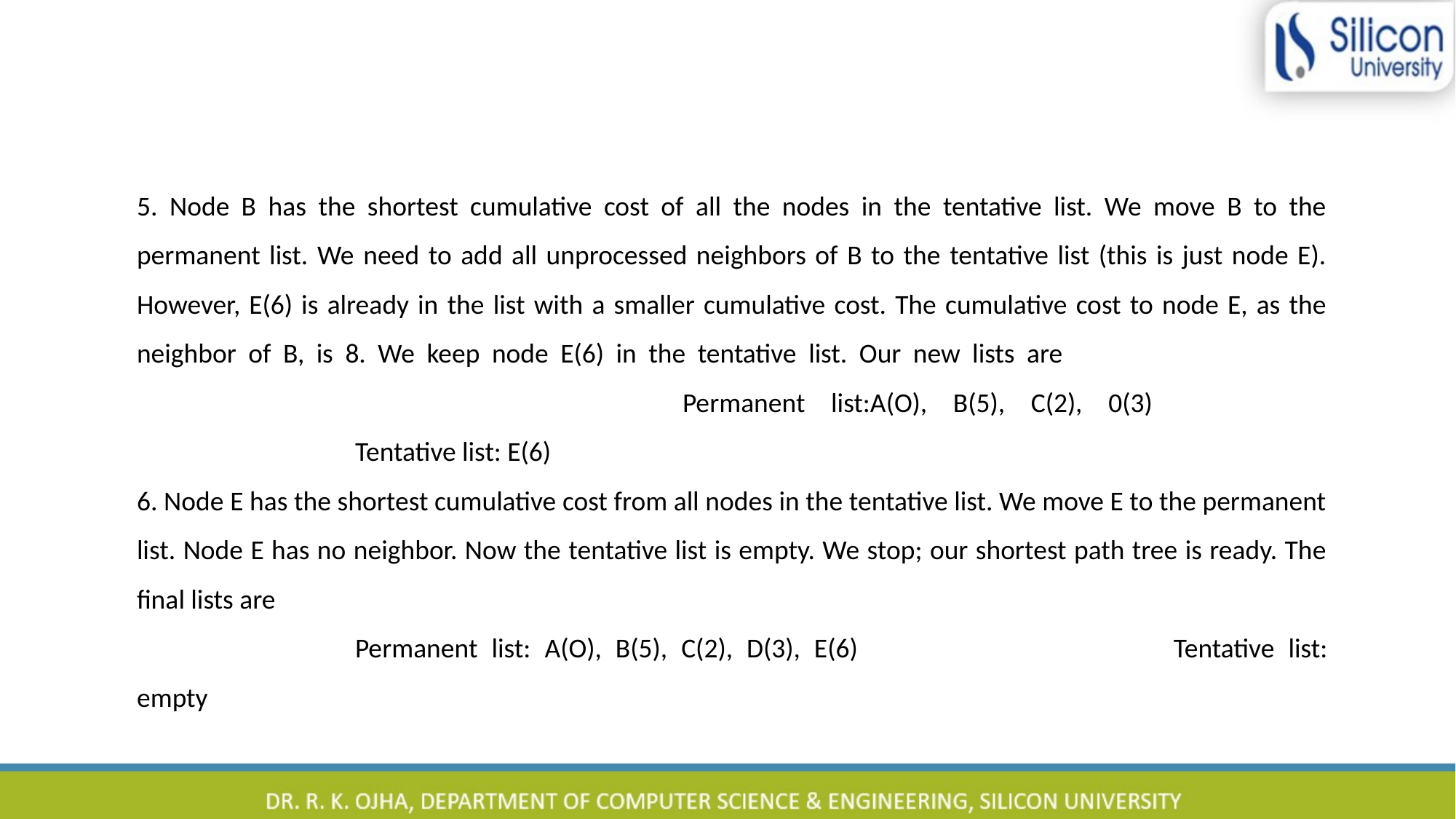

5. Node B has the shortest cumulative cost of all the nodes in the tentative list. We move B to the permanent list. We need to add all unprocessed neighbors of B to the tentative list (this is just node E). However, E(6) is already in the list with a smaller cumulative cost. The cumulative cost to node E, as the neighbor of B, is 8. We keep node E(6) in the tentative list. Our new lists are 								Permanent list:A(O), B(5), C(2), 0(3) 				Tentative list: E(6)
6. Node E has the shortest cumulative cost from all nodes in the tentative list. We move E to the permanent list. Node E has no neighbor. Now the tentative list is empty. We stop; our shortest path tree is ready. The final lists are
		Permanent list: A(O), B(5), C(2), D(3), E(6) 			Tentative list: empty
58